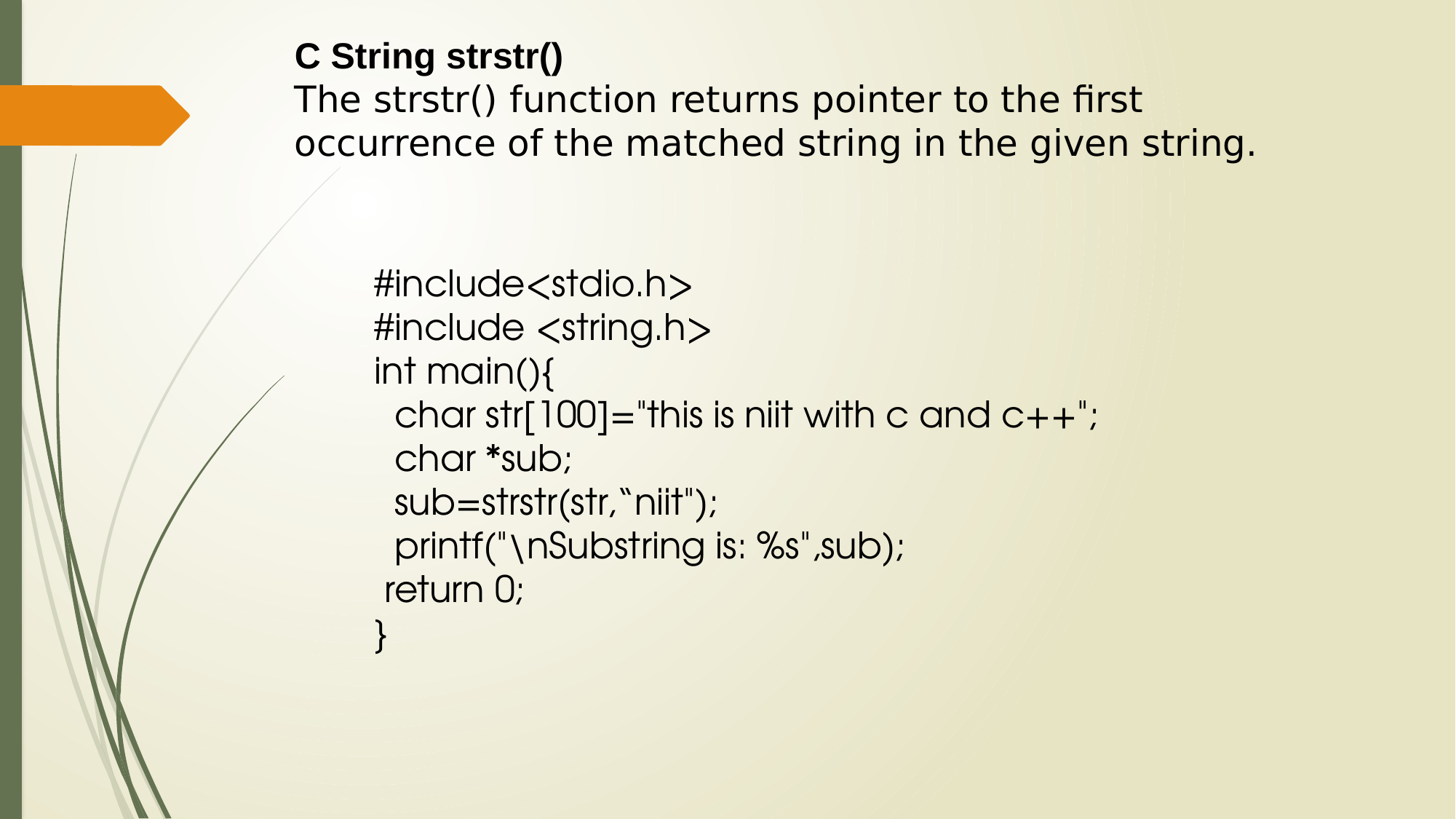

C String strstr()
The strstr() function returns pointer to the first occurrence of the matched string in the given string.
#include<stdio.h>
#include <string.h>
int main(){
  char str[100]="this is niit with c and c++";
  char *sub;
  sub=strstr(str,“niit");
  printf("\nSubstring is: %s",sub);
 return 0;
}